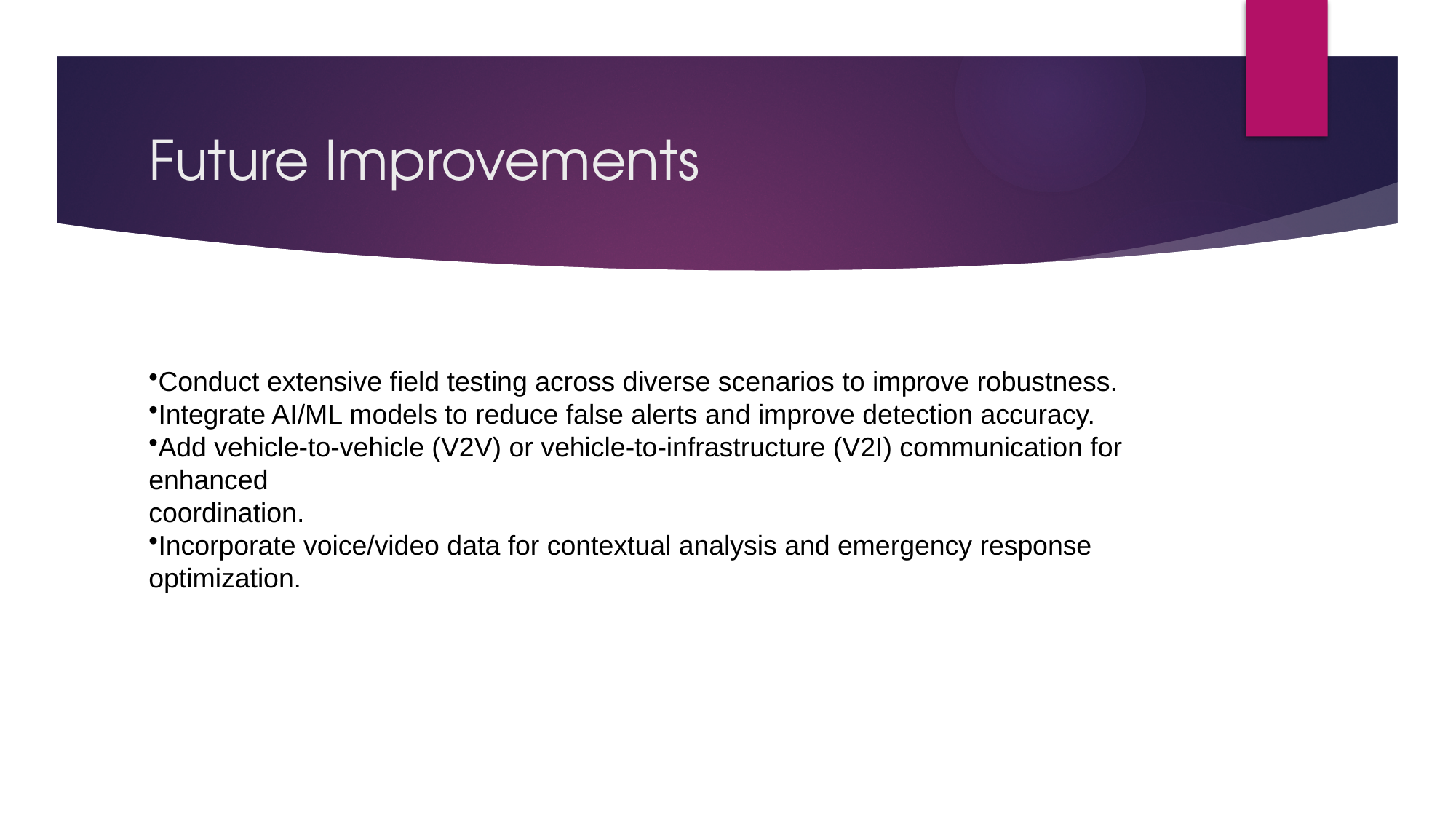

# Future Improvements

Conduct extensive field testing across diverse scenarios to improve robustness.
Integrate AI/ML models to reduce false alerts and improve detection accuracy.
Add vehicle-to-vehicle (V2V) or vehicle-to-infrastructure (V2I) communication for enhanced
coordination.
Incorporate voice/video data for contextual analysis and emergency response optimization.